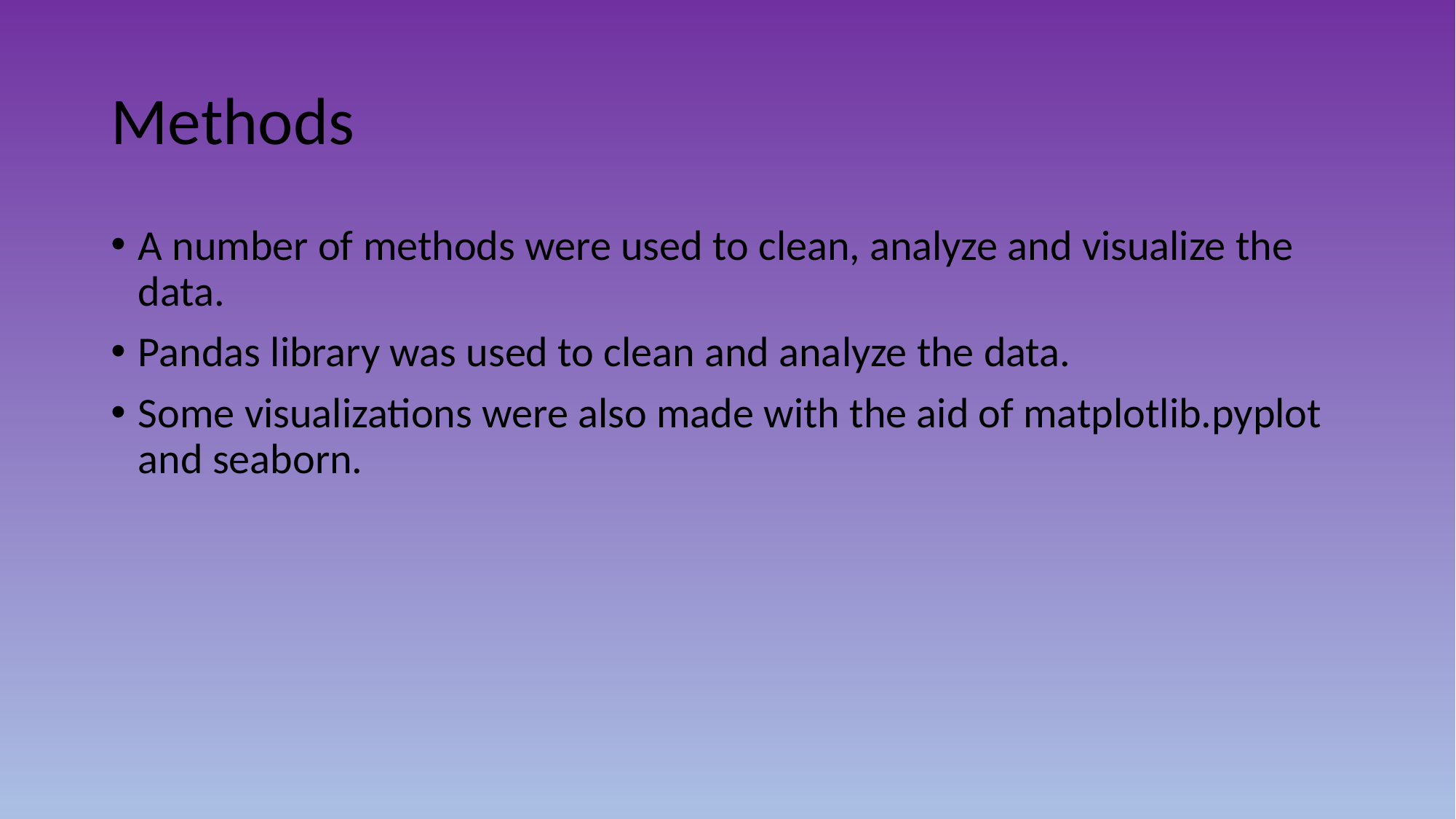

# Methods
A number of methods were used to clean, analyze and visualize the data.
Pandas library was used to clean and analyze the data.
Some visualizations were also made with the aid of matplotlib.pyplot and seaborn.